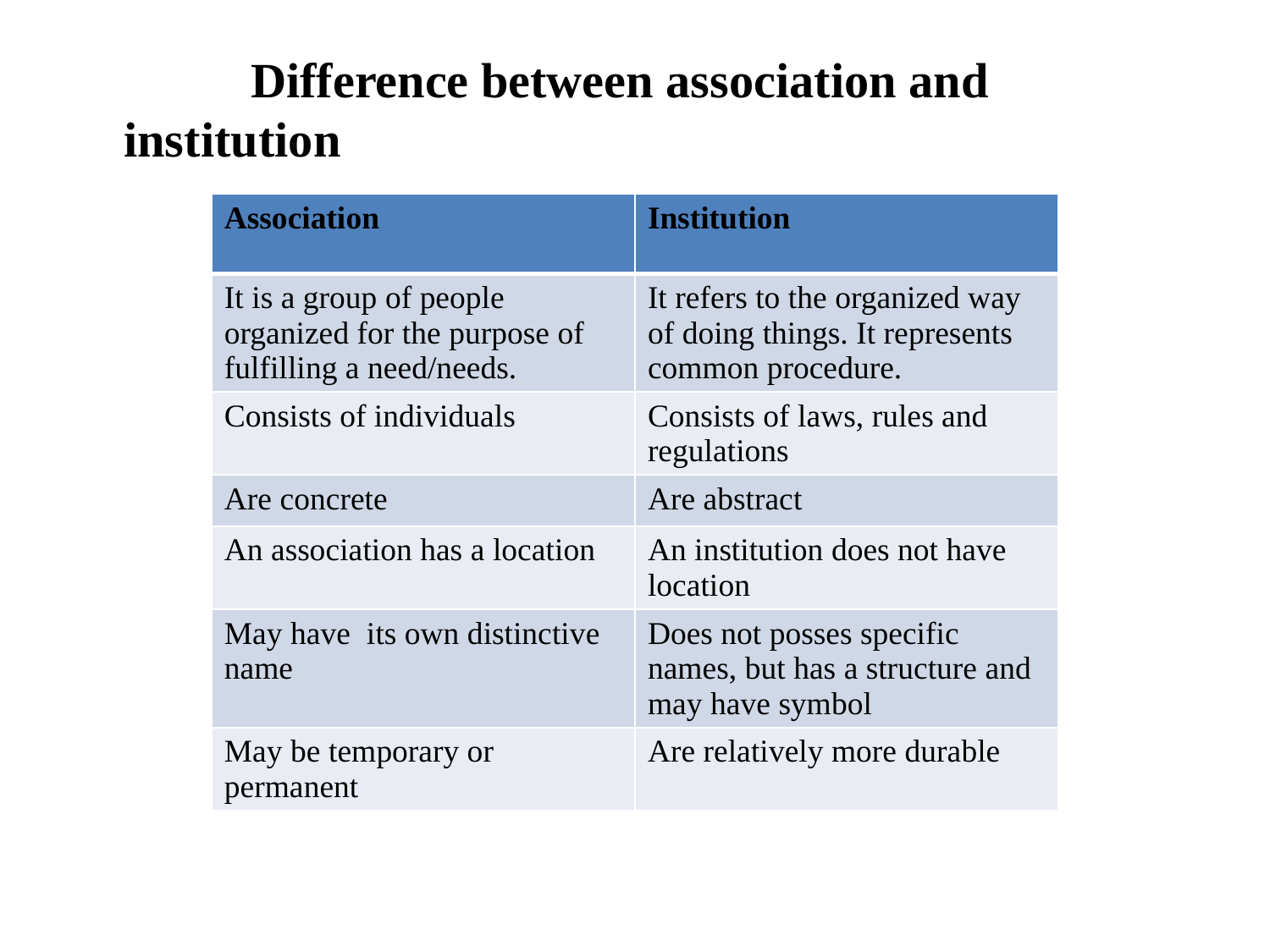

Difference between association and institution

| Association | Institution |
| --- | --- |
| It is a group of people organized for the purpose of fulfilling a need/needs. | It refers to the organized way of doing things. It represents common procedure. |
| Consists of individuals | Consists of laws, rules and regulations |
| Are concrete | Are abstract |
| An association has a location | An institution does not have location |
| May have its own distinctive name | Does not posses specific names, but has a structure and may have symbol |
| May be temporary or permanent | Are relatively more durable |